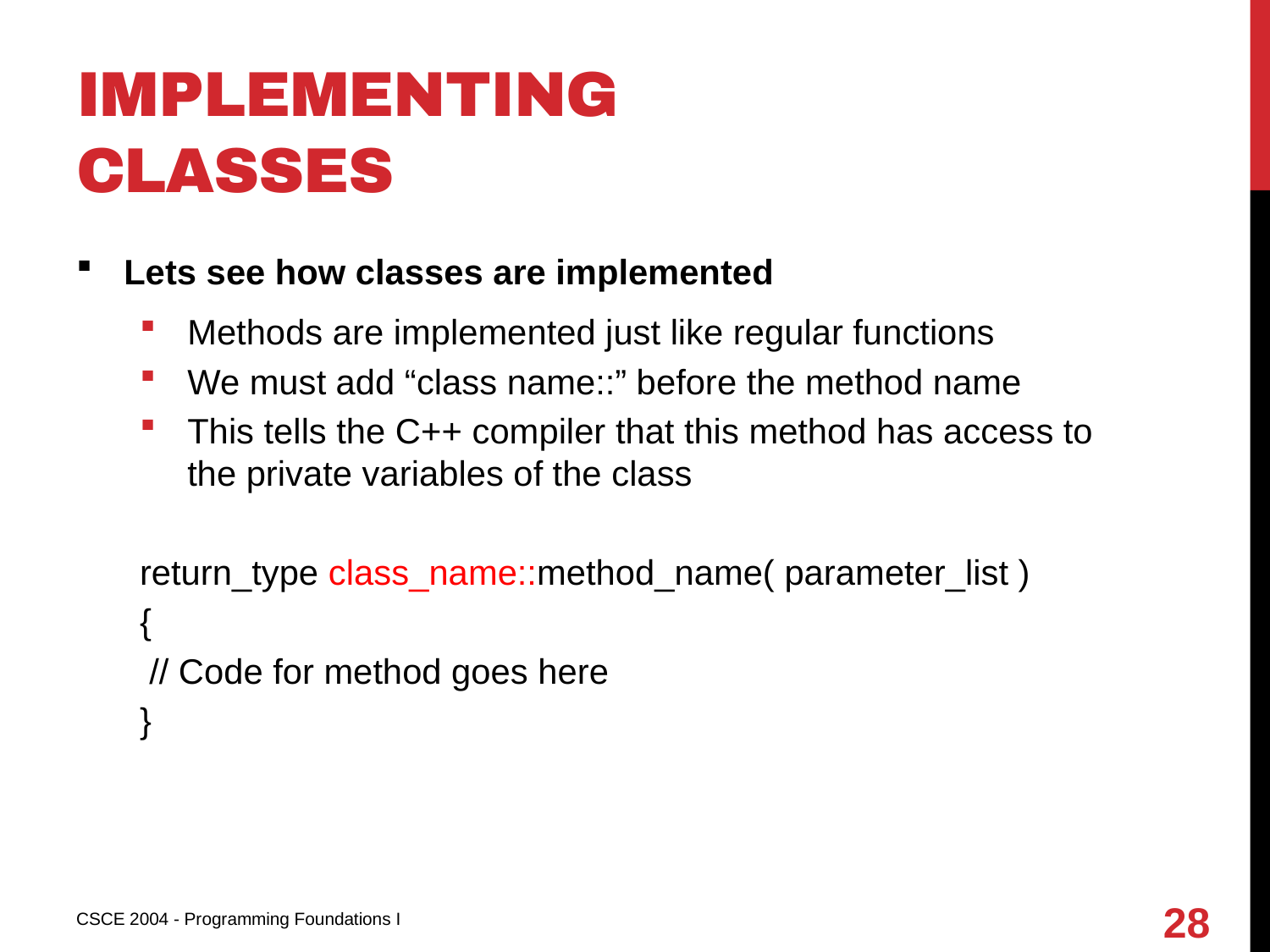

# Implementing classes
Lets see how classes are implemented
Methods are implemented just like regular functions
We must add “class name::” before the method name
This tells the C++ compiler that this method has access to the private variables of the class

return_type class_name::method_name( parameter_list )
{
 // Code for method goes here
}

28
CSCE 2004 - Programming Foundations I